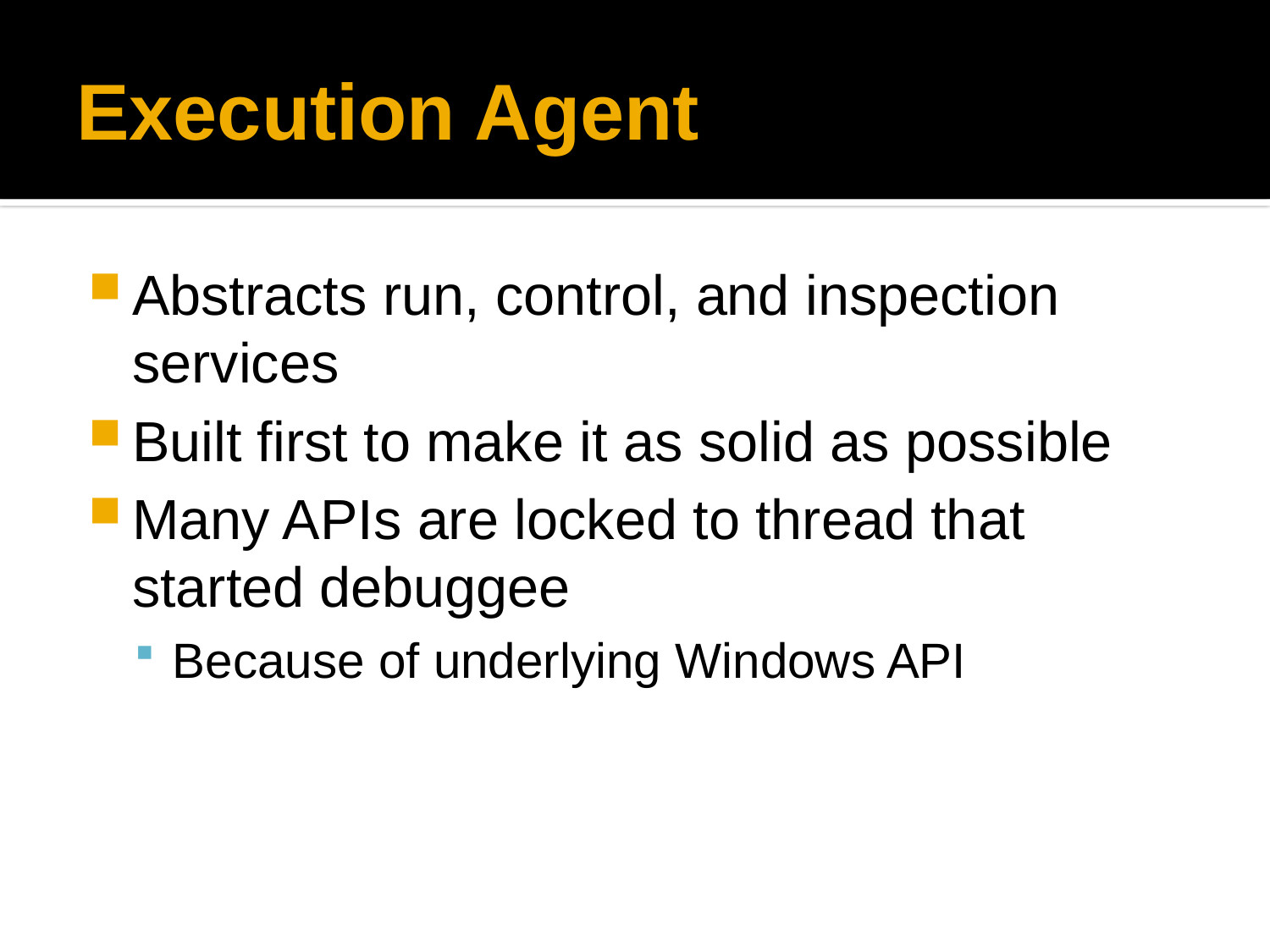

# Execution Agent
Abstracts run, control, and inspection services
Built first to make it as solid as possible
Many APIs are locked to thread that started debuggee
Because of underlying Windows API